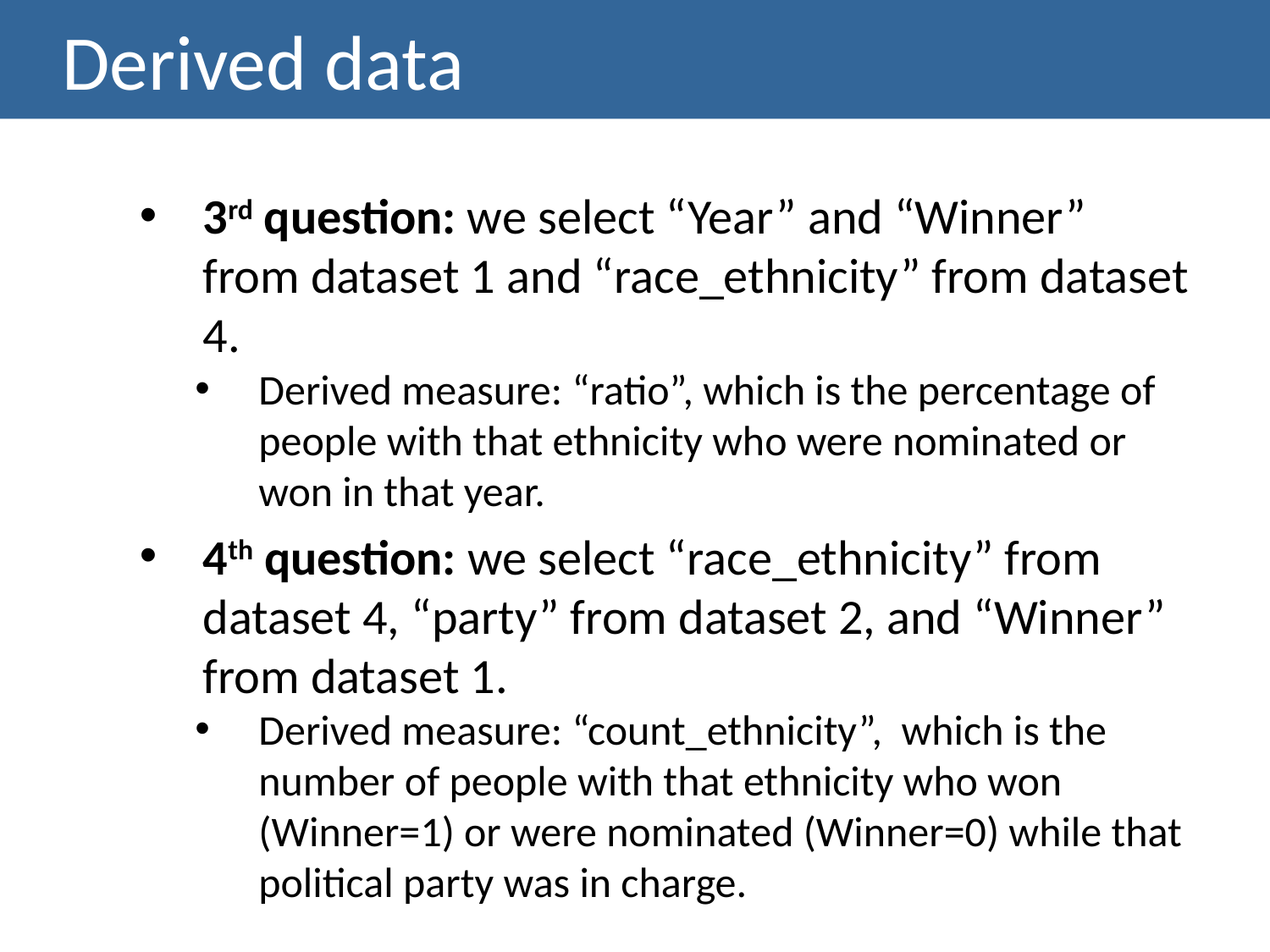

Derived data
3rd question: we select “Year” and “Winner” from dataset 1 and “race_ethnicity” from dataset 4.
Derived measure: “ratio”, which is the percentage of people with that ethnicity who were nominated or won in that year.
4th question: we select “race_ethnicity” from dataset 4, “party” from dataset 2, and “Winner” from dataset 1.
Derived measure: “count_ethnicity”,  which is the number of people with that ethnicity who won (Winner=1) or were nominated (Winner=0) while that political party was in charge.